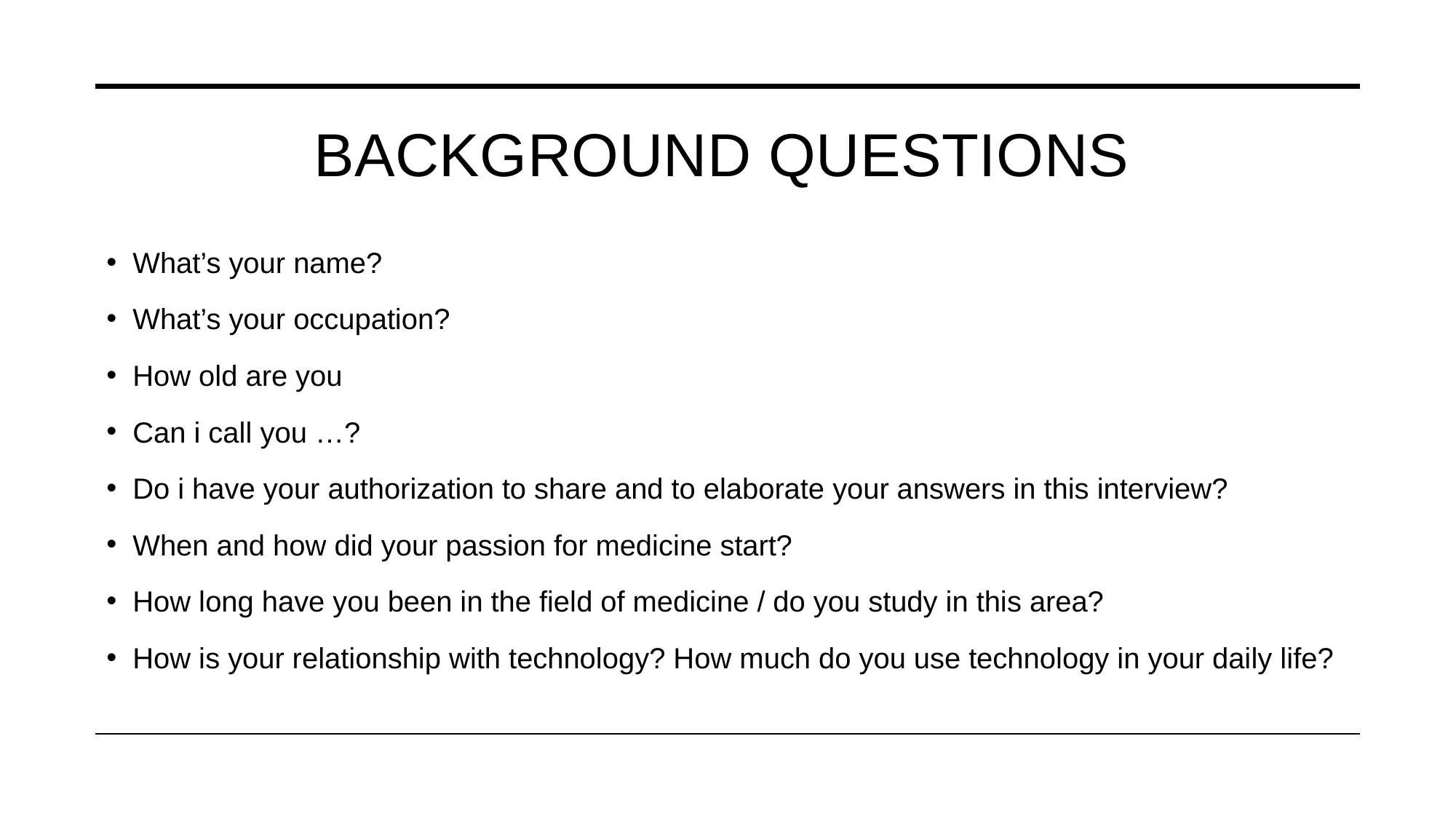

# Background Questions
What’s your name?
What’s your occupation?
How old are you
Can i call you …?
Do i have your authorization to share and to elaborate your answers in this interview?
When and how did your passion for medicine start?
How long have you been in the field of medicine / do you study in this area?
How is your relationship with technology? How much do you use technology in your daily life?